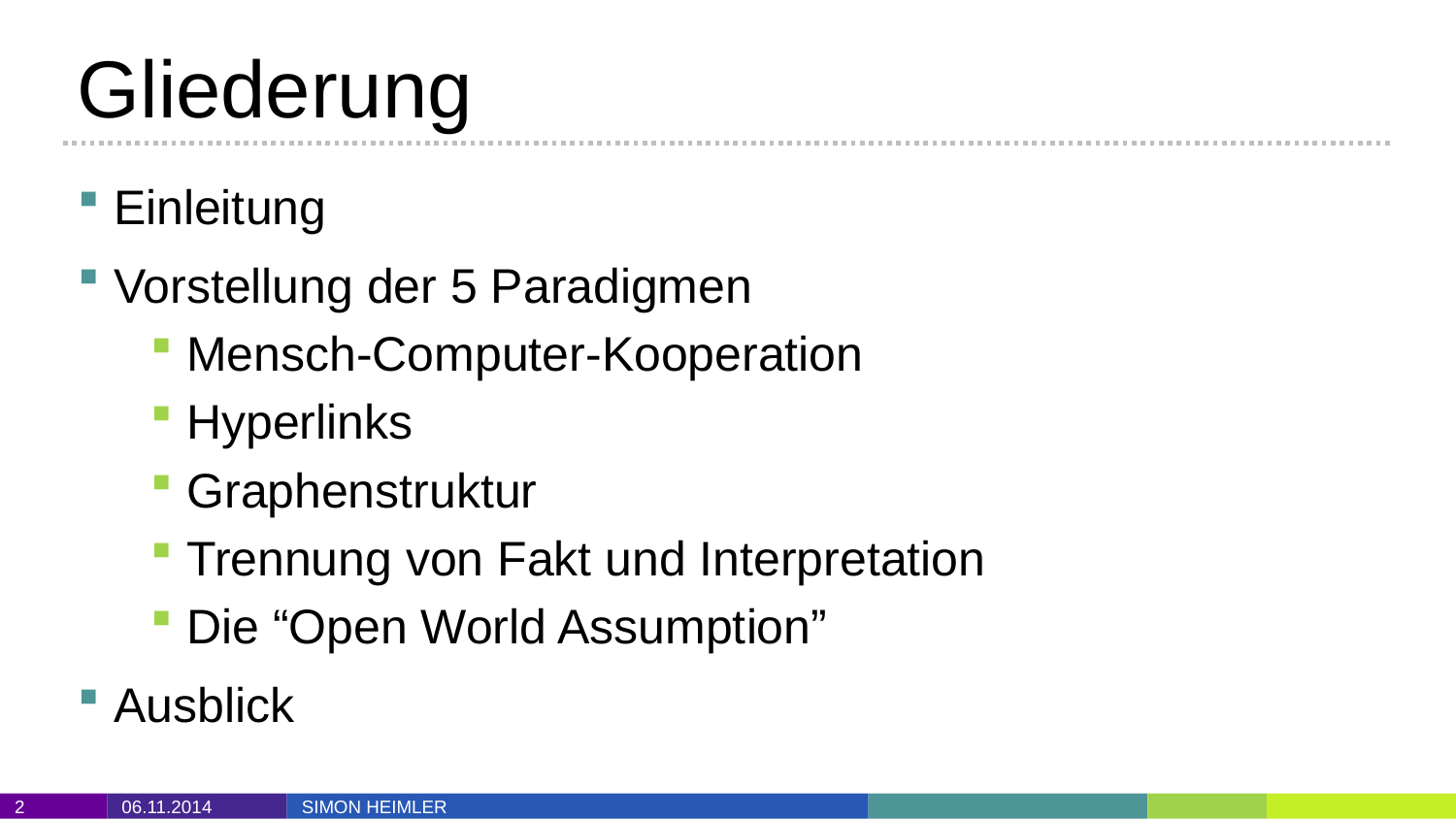

# Gliederung
Einleitung
Vorstellung der 5 Paradigmen
Mensch-Computer-Kooperation
Hyperlinks
Graphenstruktur
Trennung von Fakt und Interpretation
Die “Open World Assumption”
Ausblick